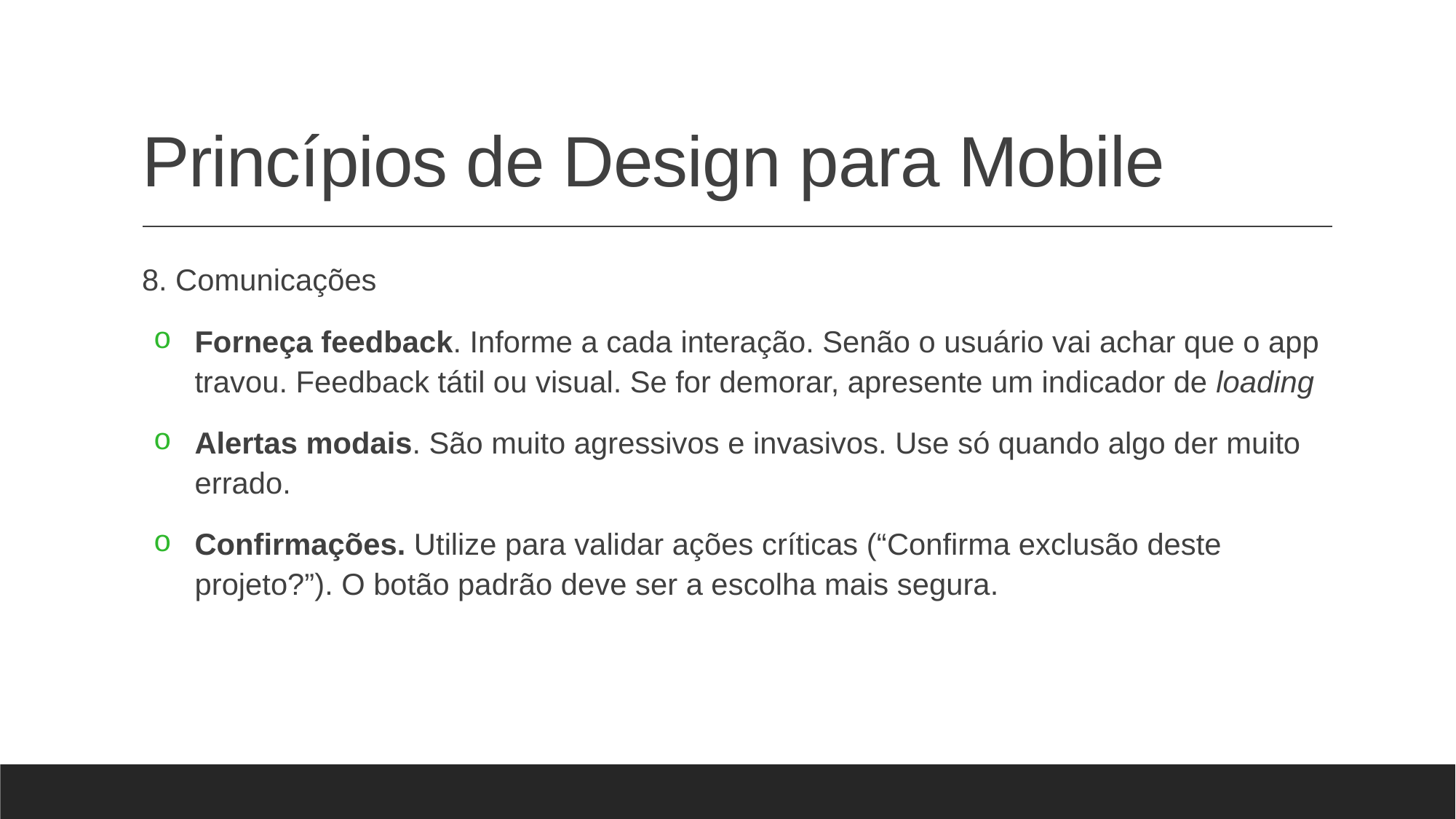

# Princípios de Design para Mobile
8. Comunicações
Forneça feedback. Informe a cada interação. Senão o usuário vai achar que o app travou. Feedback tátil ou visual. Se for demorar, apresente um indicador de loading
Alertas modais. São muito agressivos e invasivos. Use só quando algo der muito errado.
Confirmações. Utilize para validar ações críticas (“Confirma exclusão deste projeto?”). O botão padrão deve ser a escolha mais segura.